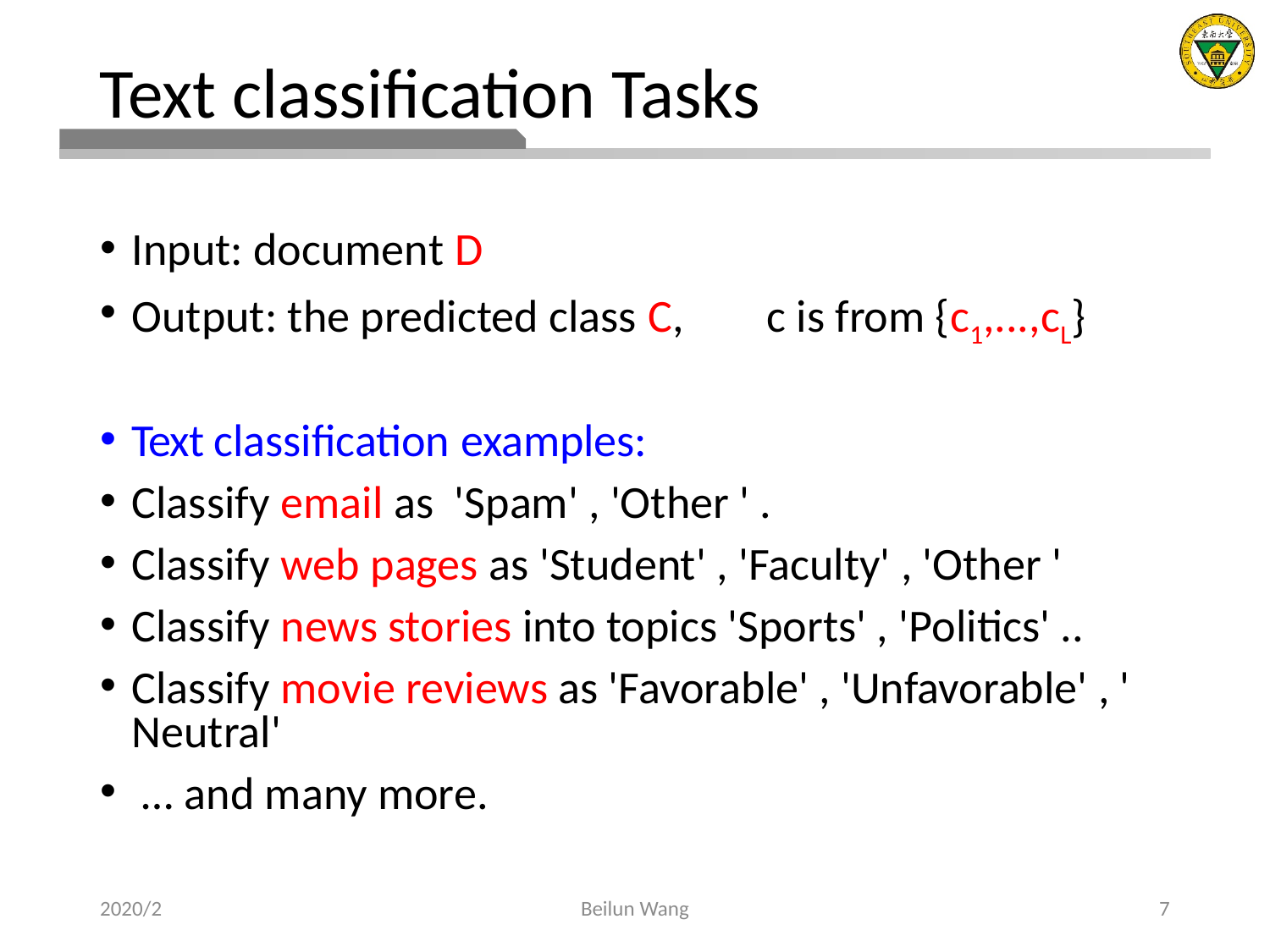

# Text classification Tasks
Input: document D
Output: the predicted class C,	c is from {c1,...,cL}

Text classification examples:
Classify email as  'Spam' , 'Other ' .
Classify web pages as 'Student' , 'Faculty' , 'Other '
Classify news stories into topics 'Sports' , 'Politics' ..
Classify movie reviews as 'Favorable' , 'Unfavorable' , ' Neutral'
 … and many more.

2020/2
Beilun Wang
7